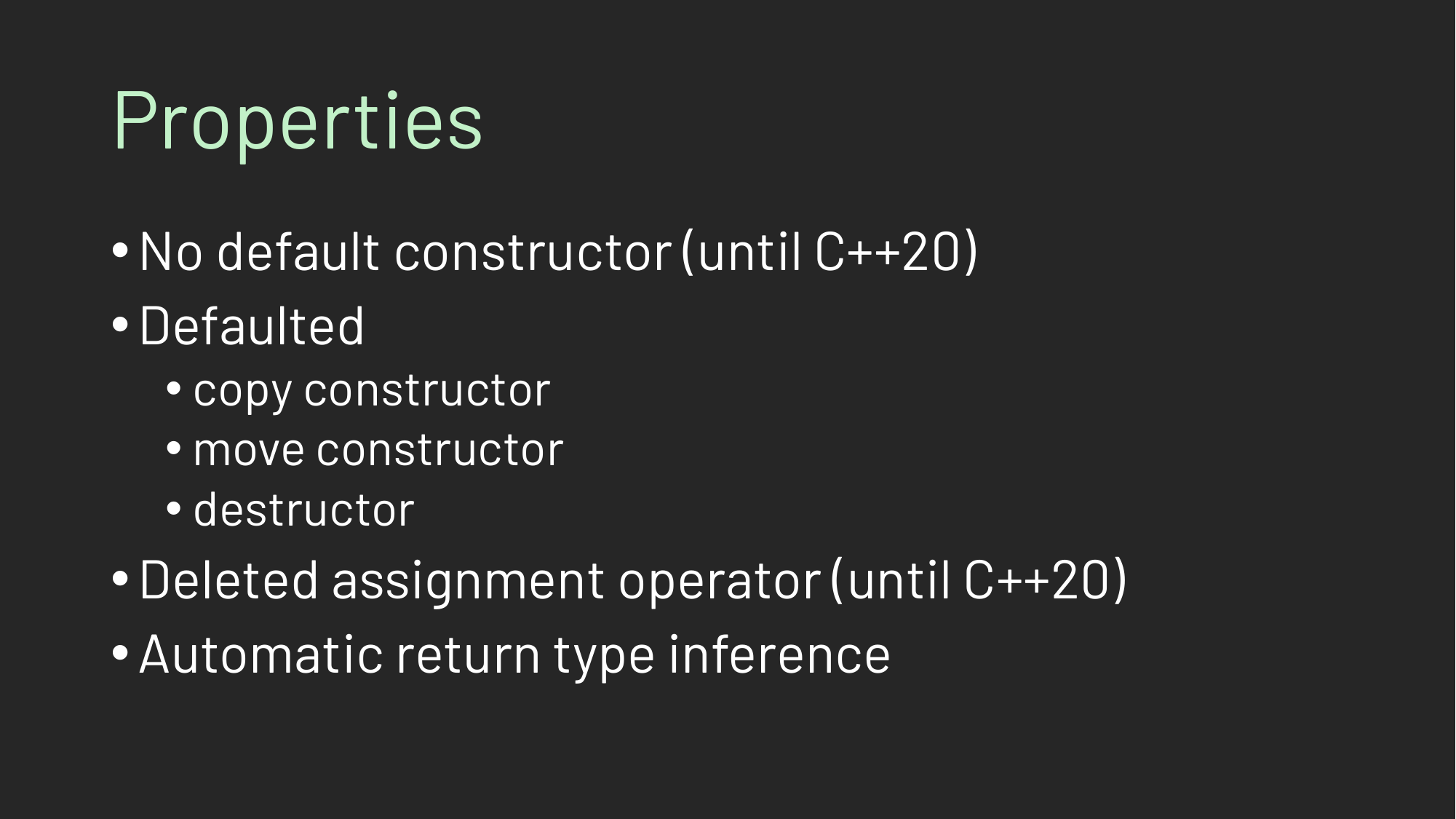

# Properties
No default constructor (until C++20)
Defaulted
copy constructor
move constructor
destructor
Deleted assignment operator (until C++20)
Automatic return type inference